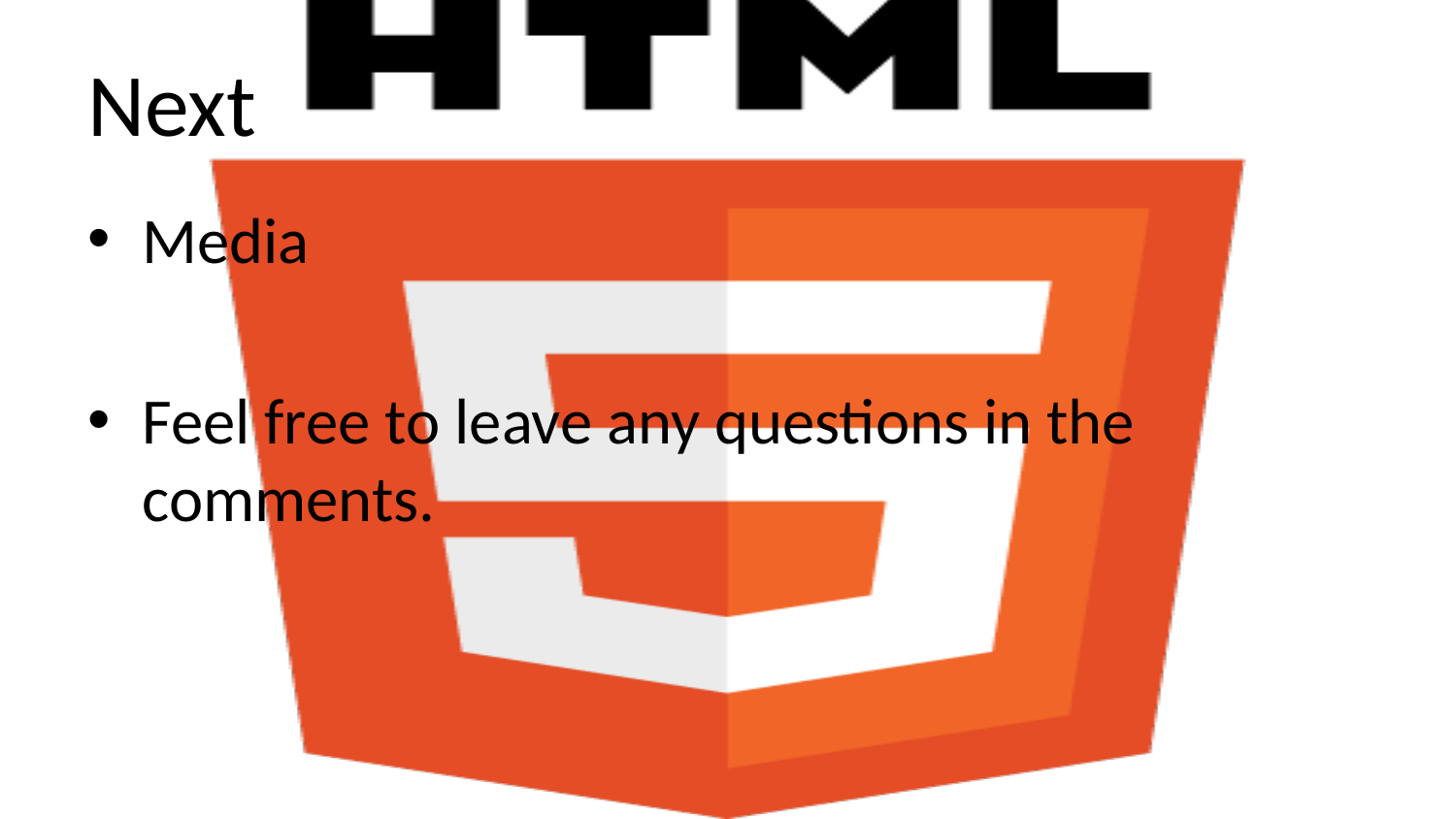

# Next
Media

Feel free to leave any questions in the comments.